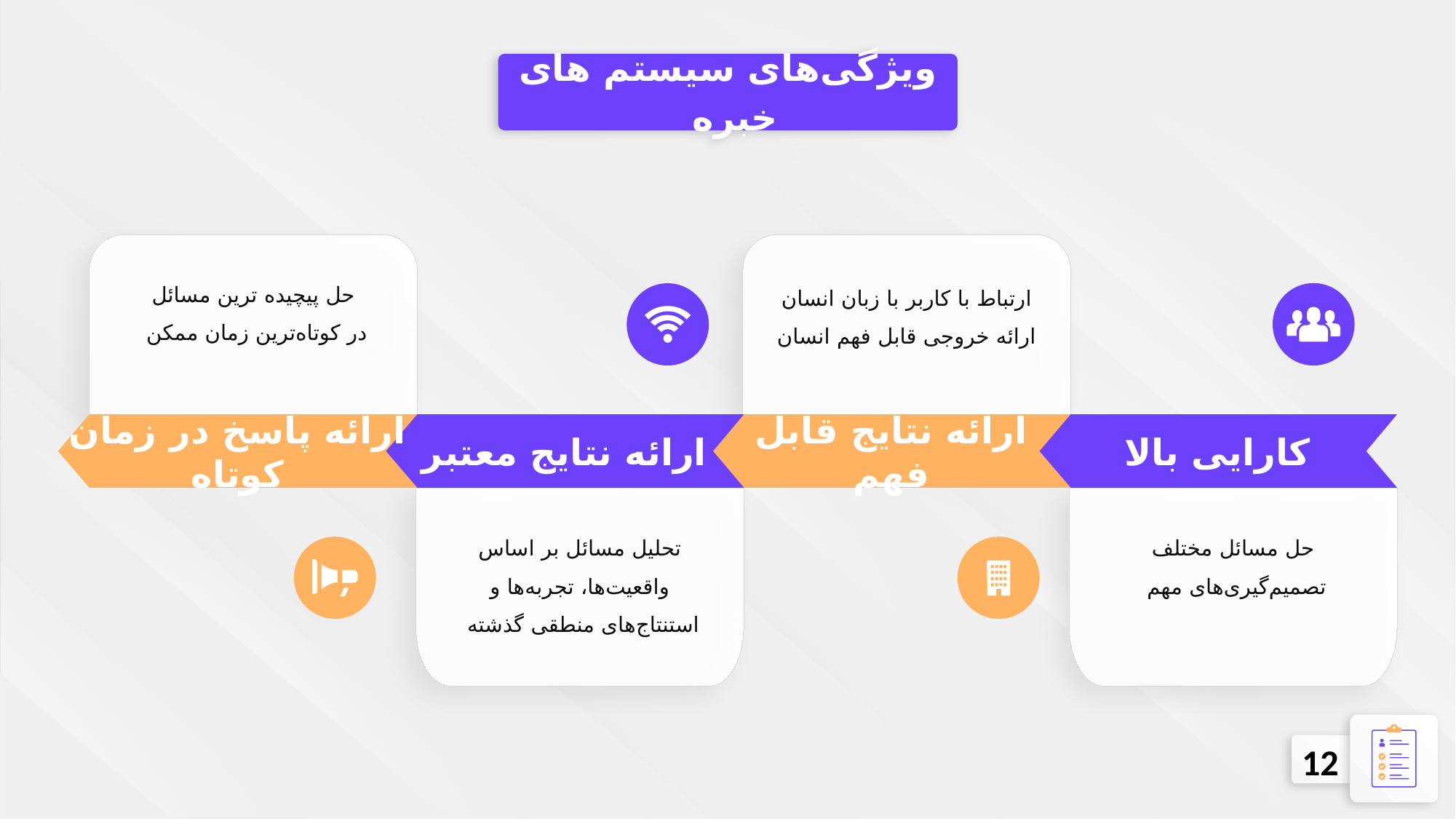

ویژگی‌های سیستم های خبره

حل پیچیده ‌ترین مسائل
در کوتاه‌ترین زمان ممکن

ارتباط با کاربر با زبان انسان
ارائه خروجی قابل فهم انسان

ارائه پاسخ در زمان کوتاه
ارائه نتایج معتبر
ارائه نتایج قابل فهم
کارایی بالا

تحلیل مسائل بر اساس واقعیت‌ها، تجربه‌ها و استنتاج‌های منطقی گذشته

حل مسائل مختلف
تصمیم‌گیری‌های مهم

12